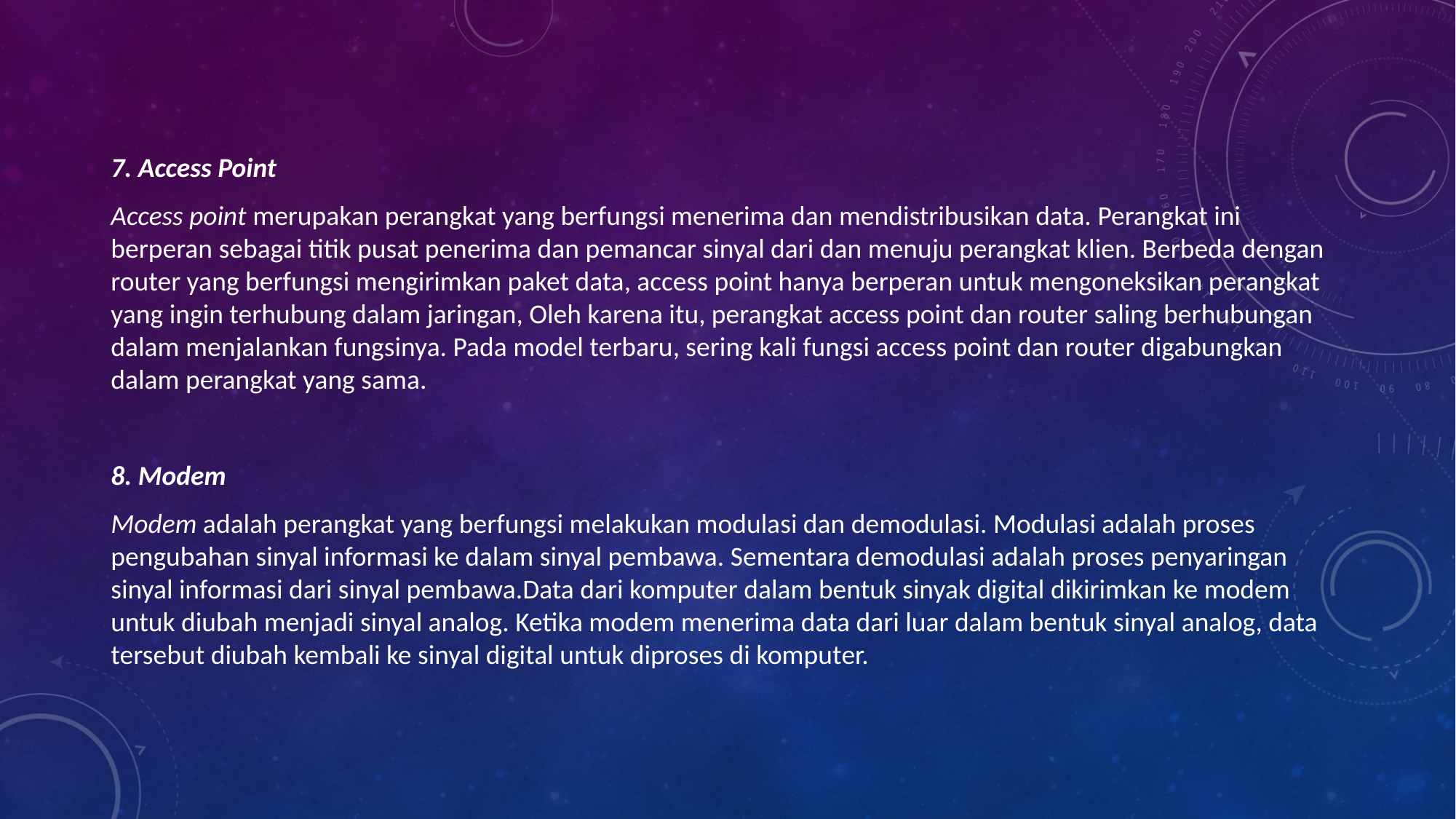

7. Access Point
Access point merupakan perangkat yang berfungsi menerima dan mendistribusikan data. Perangkat ini berperan sebagai titik pusat penerima dan pemancar sinyal dari dan menuju perangkat klien. Berbeda dengan router yang berfungsi mengirimkan paket data, access point hanya berperan untuk mengoneksikan perangkat yang ingin terhubung dalam jaringan, Oleh karena itu, perangkat access point dan router saling berhubungan dalam menjalankan fungsinya. Pada model terbaru, sering kali fungsi access point dan router digabungkan dalam perangkat yang sama.

8. Modem
Modem adalah perangkat yang berfungsi melakukan modulasi dan demodulasi. Modulasi adalah proses pengubahan sinyal informasi ke dalam sinyal pembawa. Sementara demodulasi adalah proses penyaringan sinyal informasi dari sinyal pembawa.Data dari komputer dalam bentuk sinyak digital dikirimkan ke modem untuk diubah menjadi sinyal analog. Ketika modem menerima data dari luar dalam bentuk sinyal analog, data tersebut diubah kembali ke sinyal digital untuk diproses di komputer.